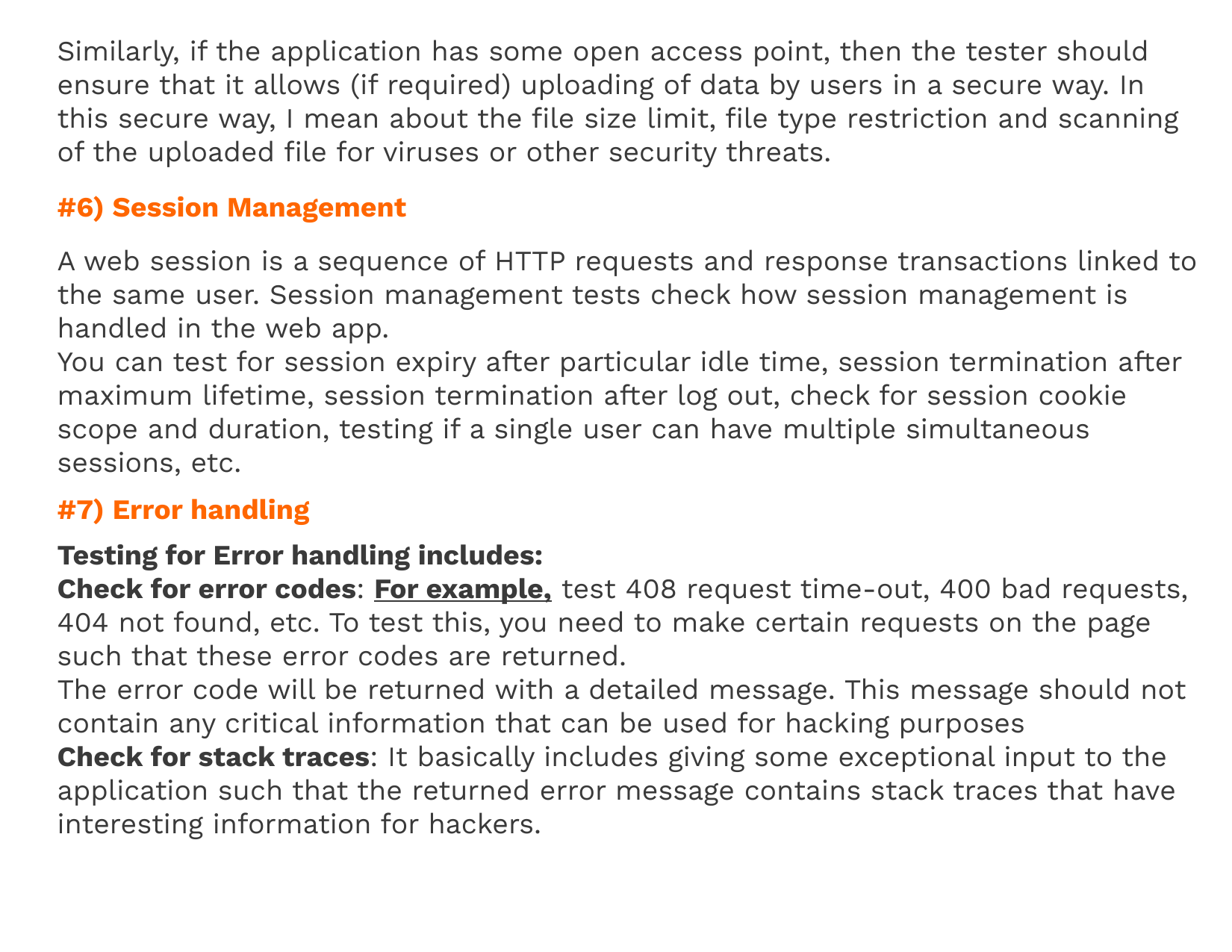

Similarly, if the application has some open access point, then the tester should ensure that it allows (if required) uploading of data by users in a secure way. In this secure way, I mean about the file size limit, file type restriction and scanning of the uploaded file for viruses or other security threats.
#6) Session Management
A web session is a sequence of HTTP requests and response transactions linked to the same user. Session management tests check how session management is handled in the web app.
You can test for session expiry after particular idle time, session termination after maximum lifetime, session termination after log out, check for session cookie scope and duration, testing if a single user can have multiple simultaneous sessions, etc.
#7) Error handling
Testing for Error handling includes:
Check for error codes: For example, test 408 request time-out, 400 bad requests, 404 not found, etc. To test this, you need to make certain requests on the page such that these error codes are returned.
The error code will be returned with a detailed message. This message should not contain any critical information that can be used for hacking purposes
Check for stack traces: It basically includes giving some exceptional input to the application such that the returned error message contains stack traces that have interesting information for hackers.

For more information, visit https://www.softwaretestinghelp.com/how-to-test-application-security-web-and-desktop-application-security-testing-techniques/